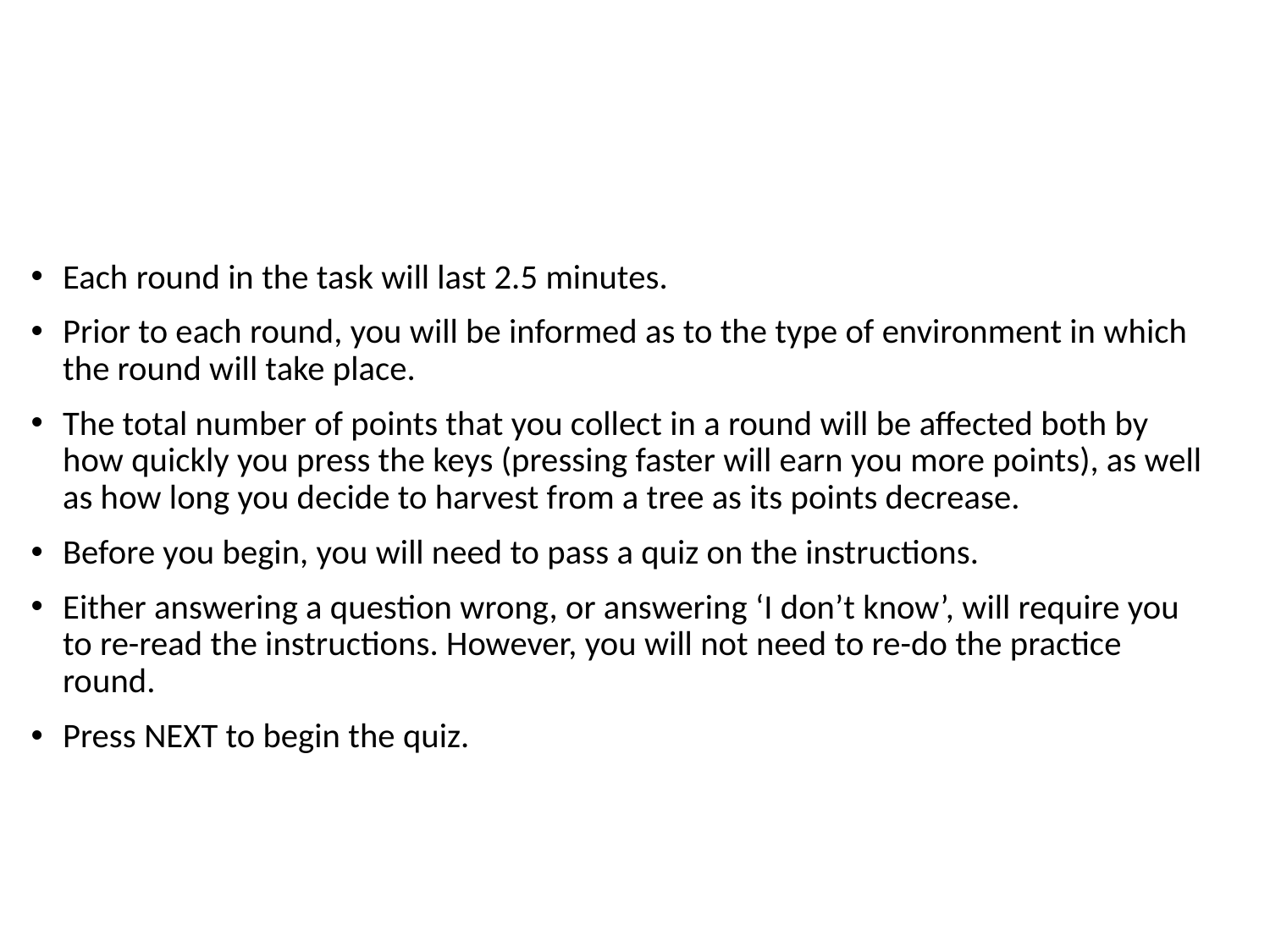

Each round in the task will last 2.5 minutes.
Prior to each round, you will be informed as to the type of environment in which the round will take place.
The total number of points that you collect in a round will be affected both by how quickly you press the keys (pressing faster will earn you more points), as well as how long you decide to harvest from a tree as its points decrease.
Before you begin, you will need to pass a quiz on the instructions.
Either answering a question wrong, or answering ‘I don’t know’, will require you to re-read the instructions. However, you will not need to re-do the practice round.
Press NEXT to begin the quiz.